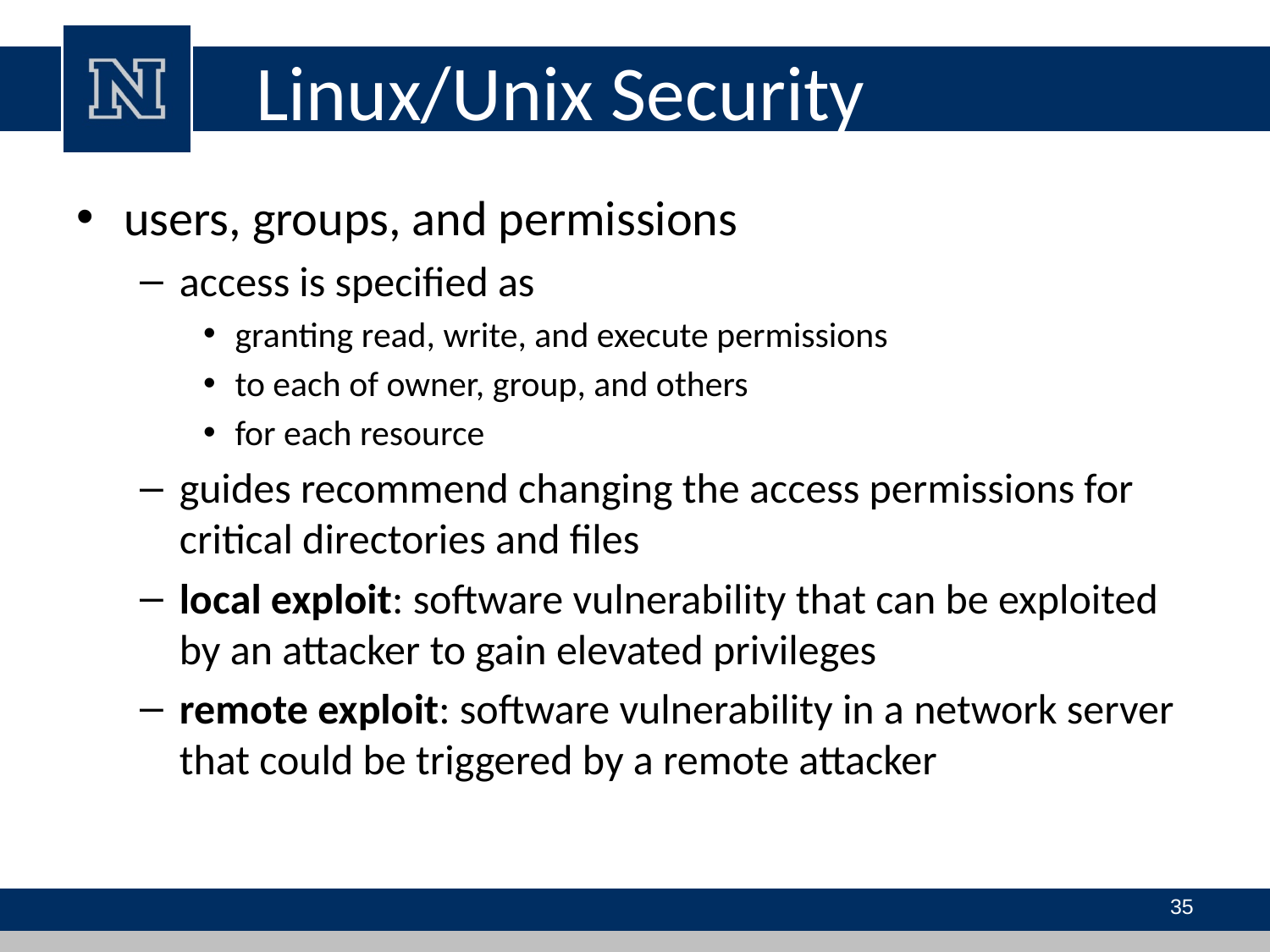

# Linux/Unix Security
users, groups, and permissions
access is specified as
granting read, write, and execute permissions
to each of owner, group, and others
for each resource
guides recommend changing the access permissions for critical directories and files
local exploit: software vulnerability that can be exploited by an attacker to gain elevated privileges
remote exploit: software vulnerability in a network server that could be triggered by a remote attacker
35